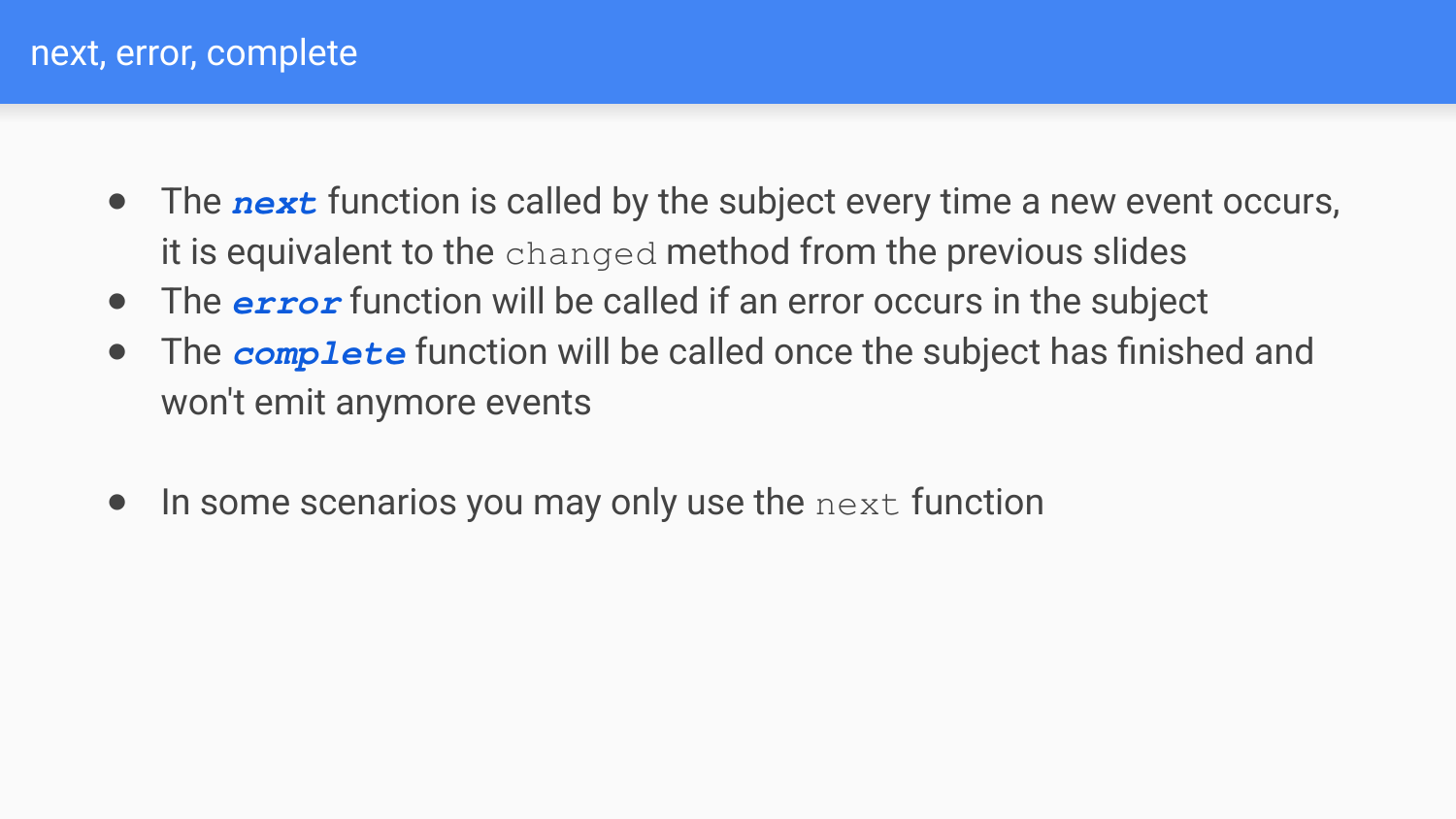

# next, error, complete
The next function is called by the subject every time a new event occurs, it is equivalent to the changed method from the previous slides
The error function will be called if an error occurs in the subject
The complete function will be called once the subject has finished and won't emit anymore events

In some scenarios you may only use the next function